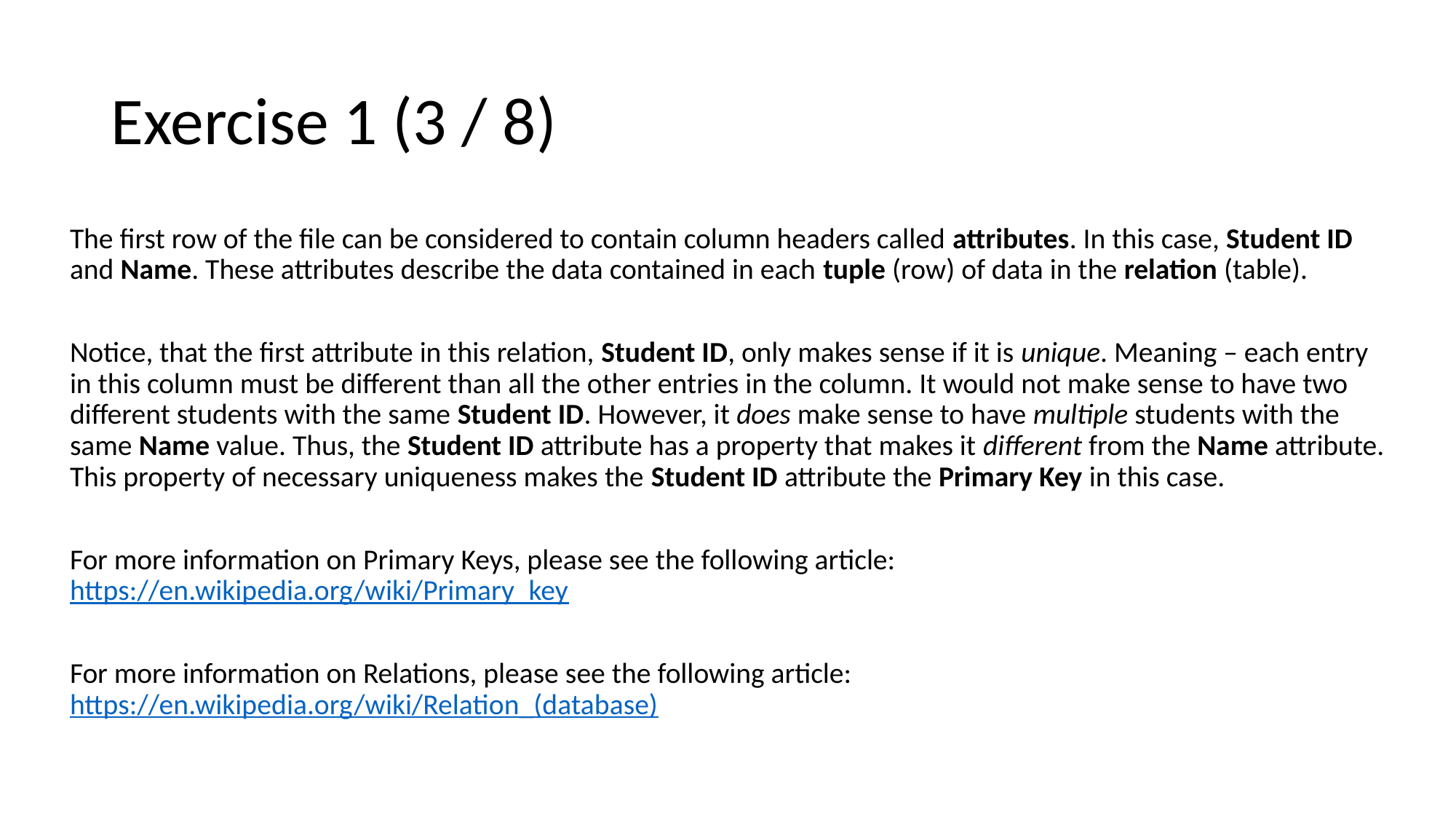

# Exercise 1 (3 / 8)
The first row of the file can be considered to contain column headers called attributes. In this case, Student ID and Name. These attributes describe the data contained in each tuple (row) of data in the relation (table).

Notice, that the first attribute in this relation, Student ID, only makes sense if it is unique. Meaning – each entry in this column must be different than all the other entries in the column. It would not make sense to have two different students with the same Student ID. However, it does make sense to have multiple students with the same Name value. Thus, the Student ID attribute has a property that makes it different from the Name attribute. This property of necessary uniqueness makes the Student ID attribute the Primary Key in this case.

For more information on Primary Keys, please see the following article: https://en.wikipedia.org/wiki/Primary_key

For more information on Relations, please see the following article: https://en.wikipedia.org/wiki/Relation_(database)